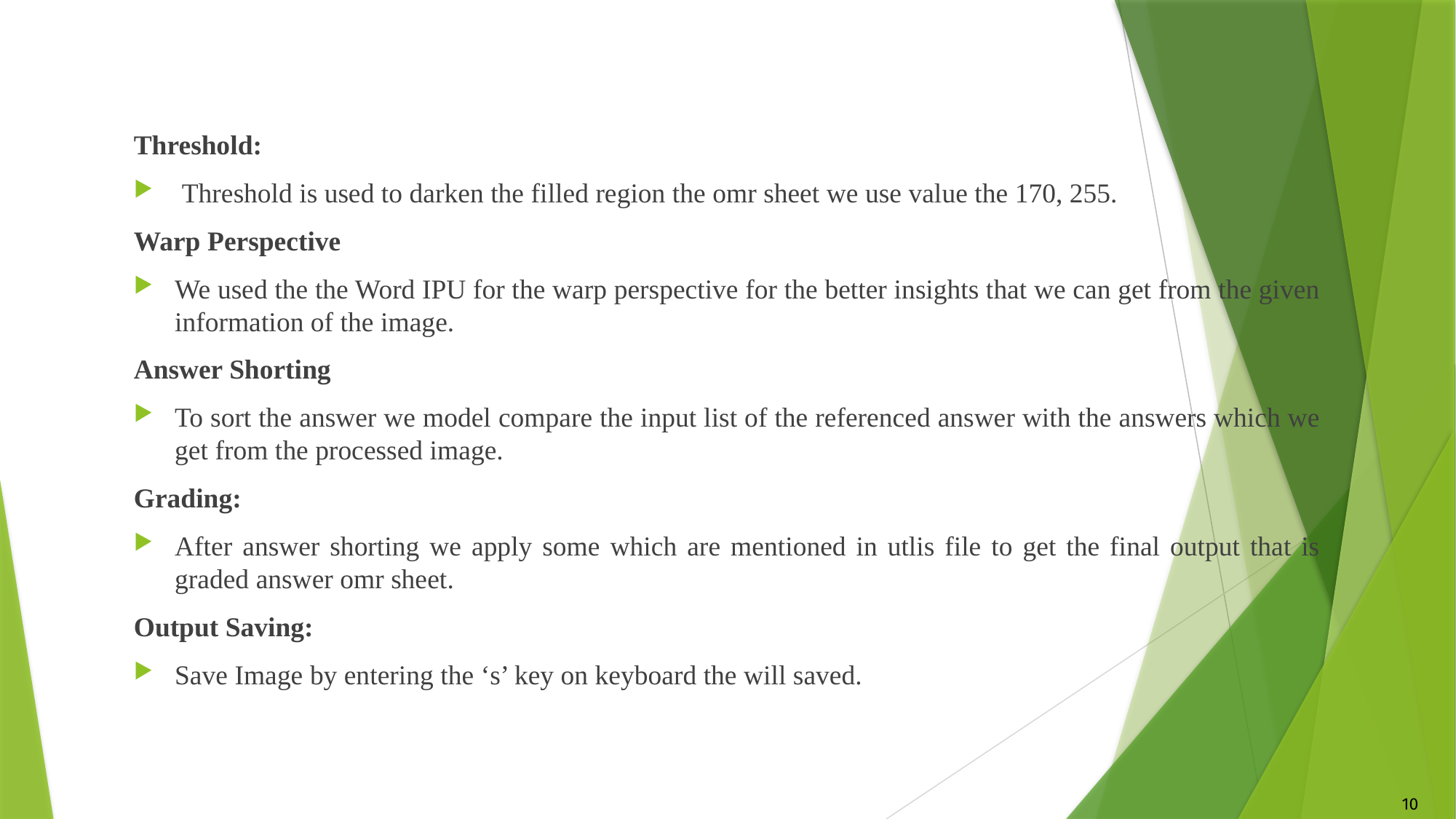

Threshold:
 Threshold is used to darken the filled region the omr sheet we use value the 170, 255.
Warp Perspective
We used the the Word IPU for the warp perspective for the better insights that we can get from the given information of the image.
Answer Shorting
To sort the answer we model compare the input list of the referenced answer with the answers which we get from the processed image.
Grading:
After answer shorting we apply some which are mentioned in utlis file to get the final output that is graded answer omr sheet.
Output Saving:
Save Image by entering the ‘s’ key on keyboard the will saved.

10